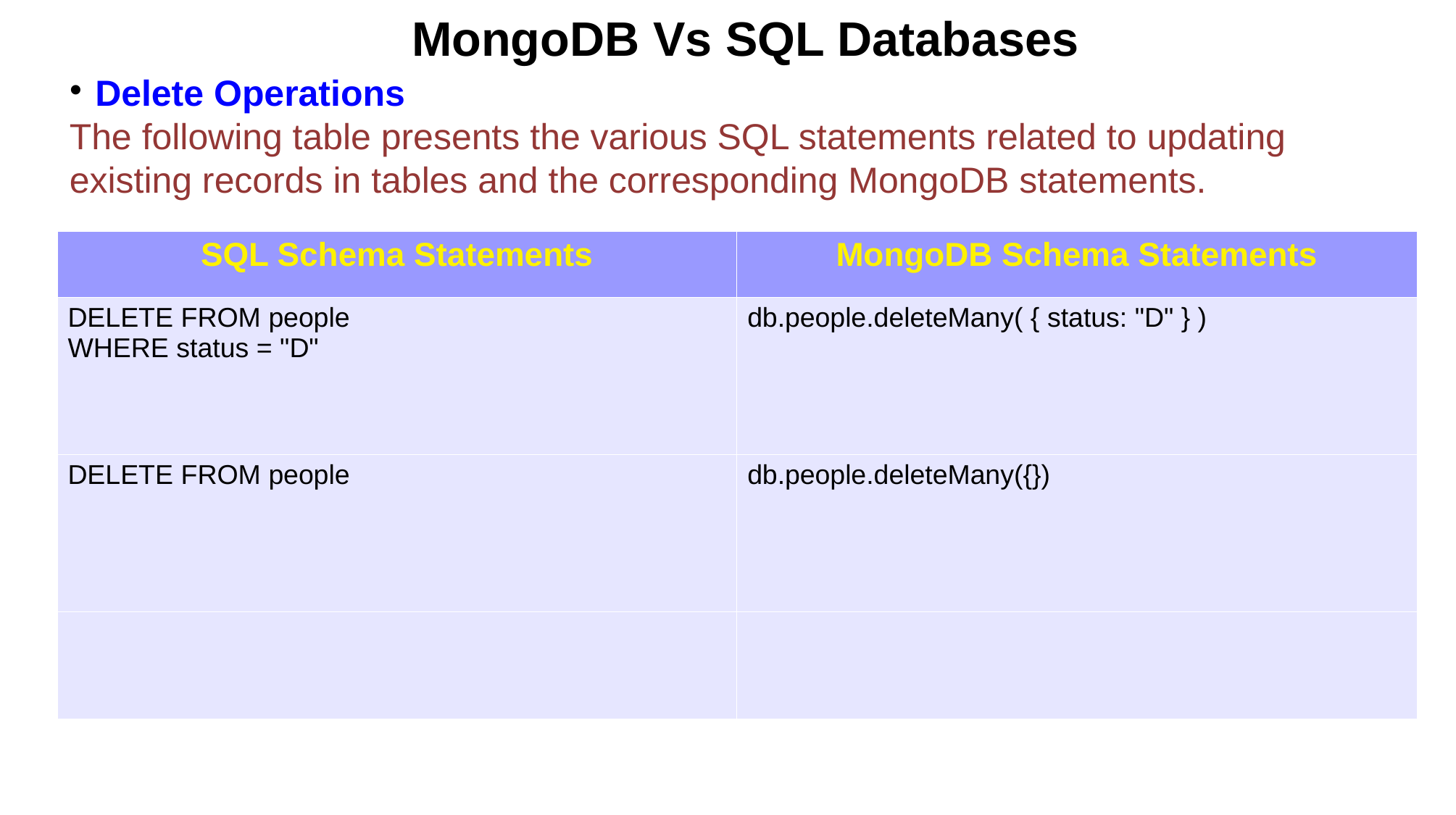

MongoDB Vs SQL Databases
Delete Operations
The following table presents the various SQL statements related to updating existing records in tables and the corresponding MongoDB statements.

| SQL Schema Statements | MongoDB Schema Statements |
| --- | --- |
| DELETE FROM people WHERE status = "D" | db.people.deleteMany( { status: "D" } ) |
| DELETE FROM people | db.people.deleteMany({}) |
|  |  |